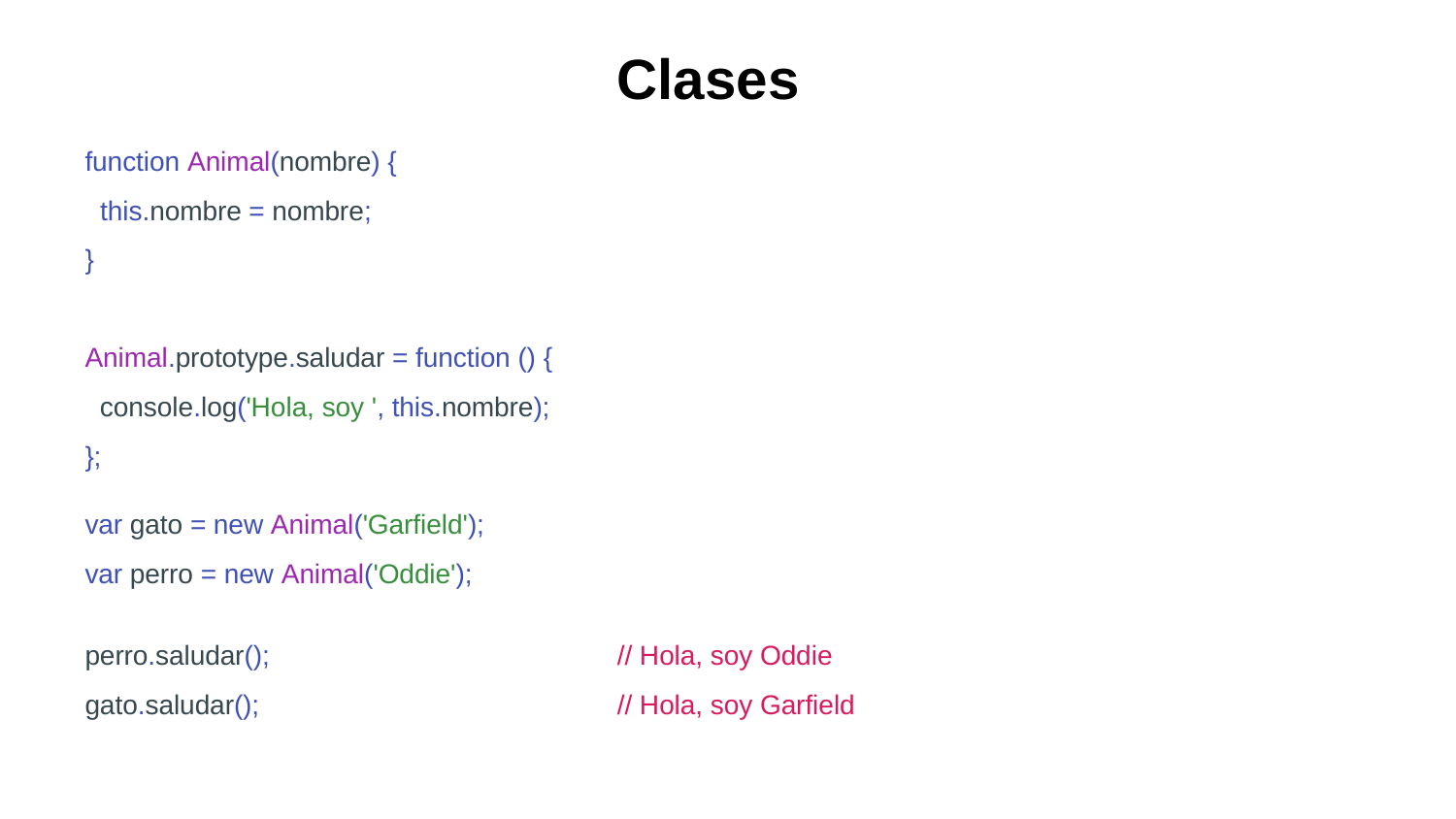

Clases
function Animal(nombre) {
  this.nombre = nombre;
}
Animal.prototype.saludar = function () {
  console.log('Hola, soy ', this.nombre);
};

var gato = new Animal('Garfield');
var perro = new Animal('Oddie');

perro.saludar();
gato.saludar();
// Hola, soy Oddie
// Hola, soy Garfield